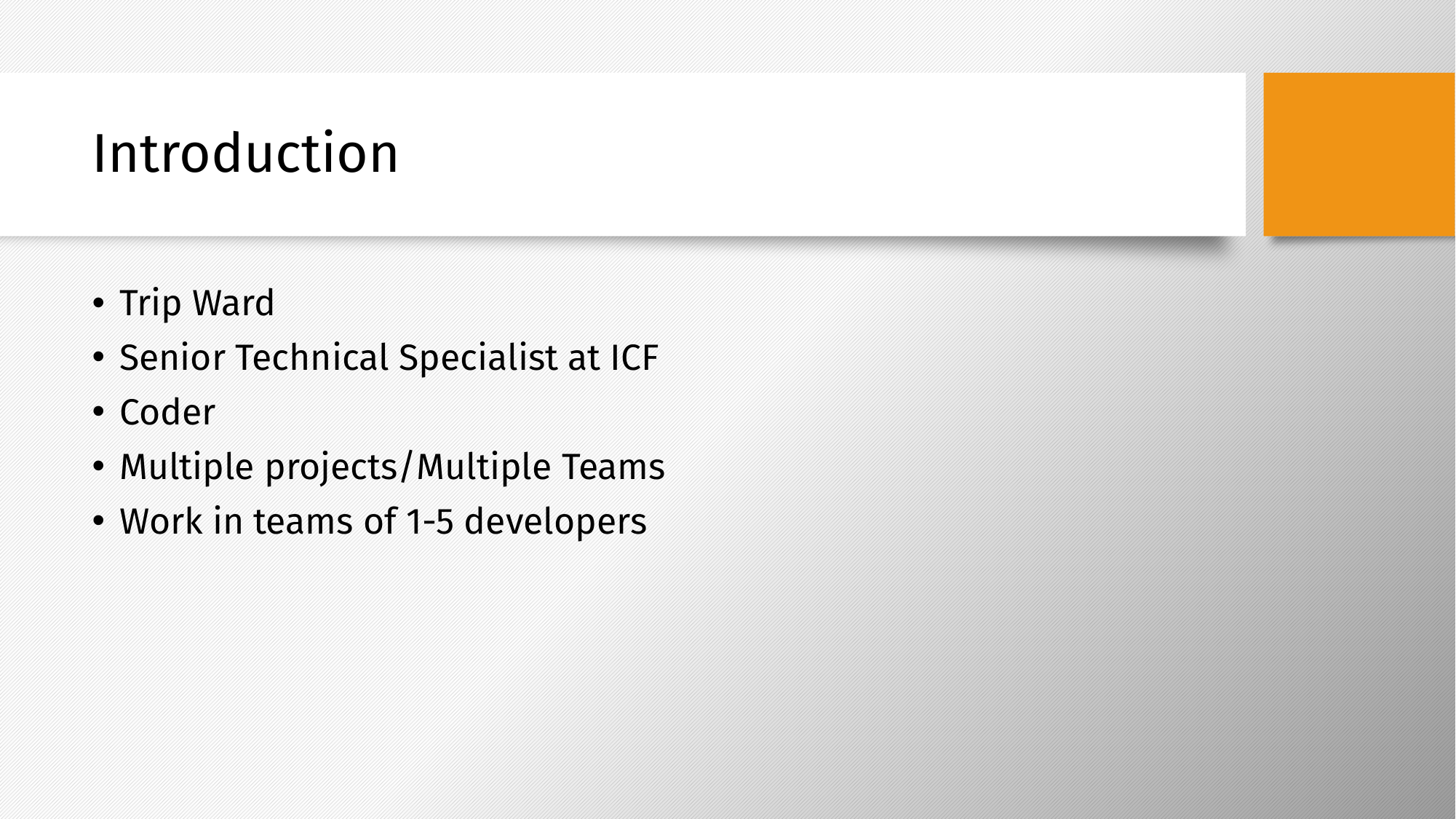

# Introduction
Trip Ward
Senior Technical Specialist at ICF
Coder
Multiple projects/Multiple Teams
Work in teams of 1-5 developers